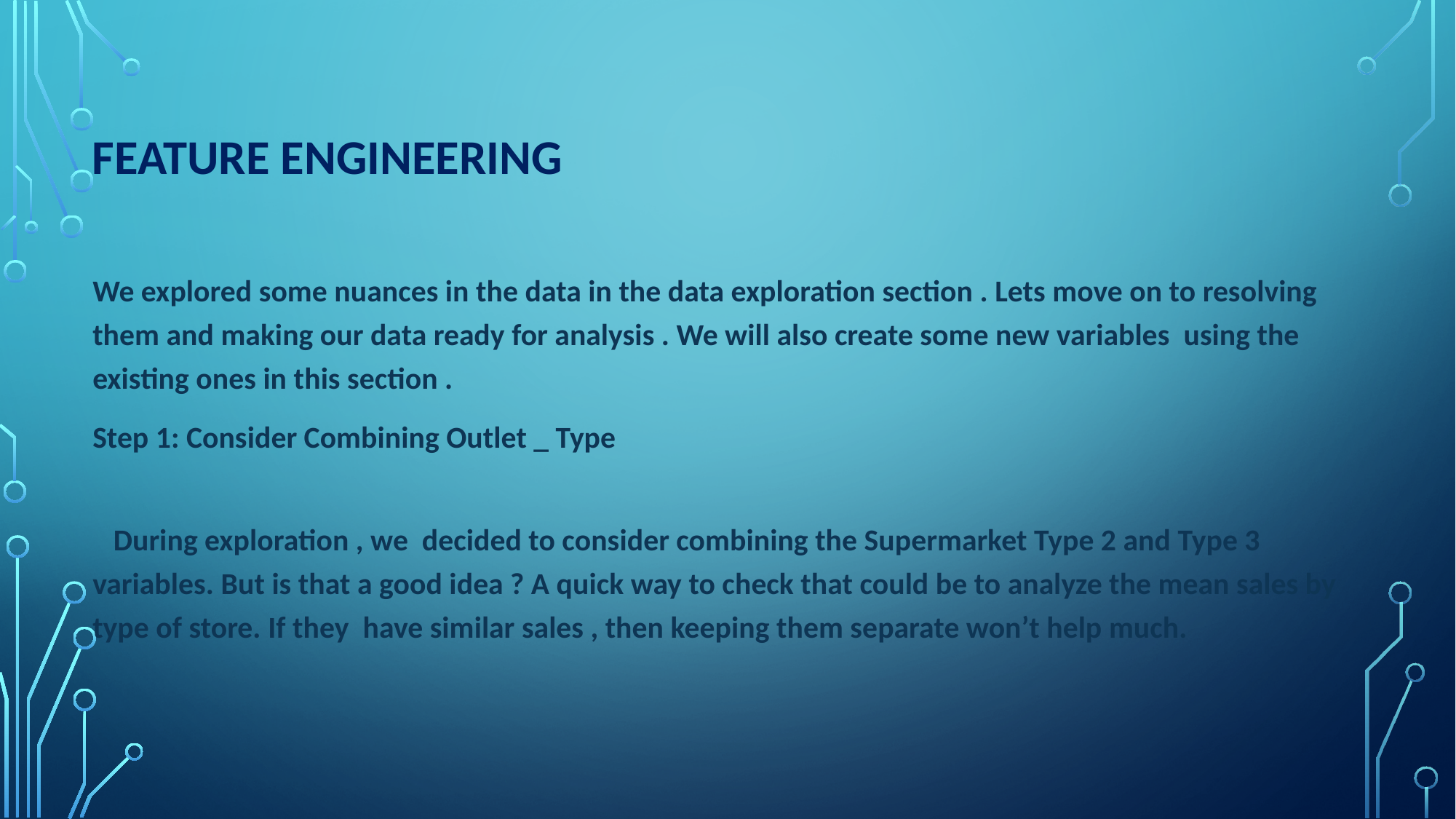

# Feature engineering
We explored some nuances in the data in the data exploration section . Lets move on to resolving them and making our data ready for analysis . We will also create some new variables  using the existing ones in this section .
Step 1: Consider Combining Outlet _ Type
   During exploration , we  decided to consider combining the Supermarket Type 2 and Type 3 variables. But is that a good idea ? A quick way to check that could be to analyze the mean sales by type of store. If they  have similar sales , then keeping them separate won’t help much.